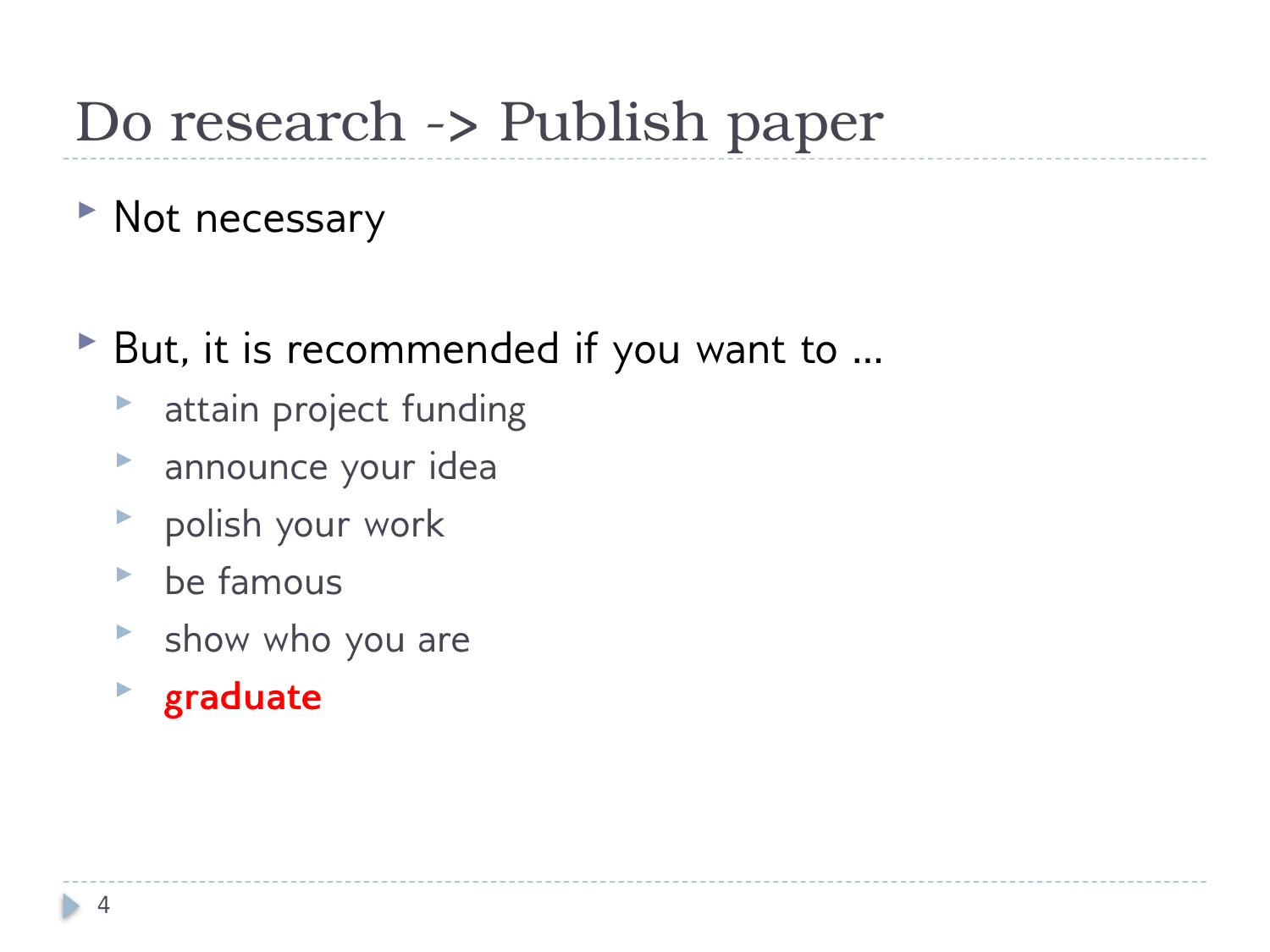

# Do research -> Publish paper
Not necessary

But, it is recommended if you want to …
 attain project funding
 announce your idea
 polish your work
 be famous
 show who you are
 graduate
4